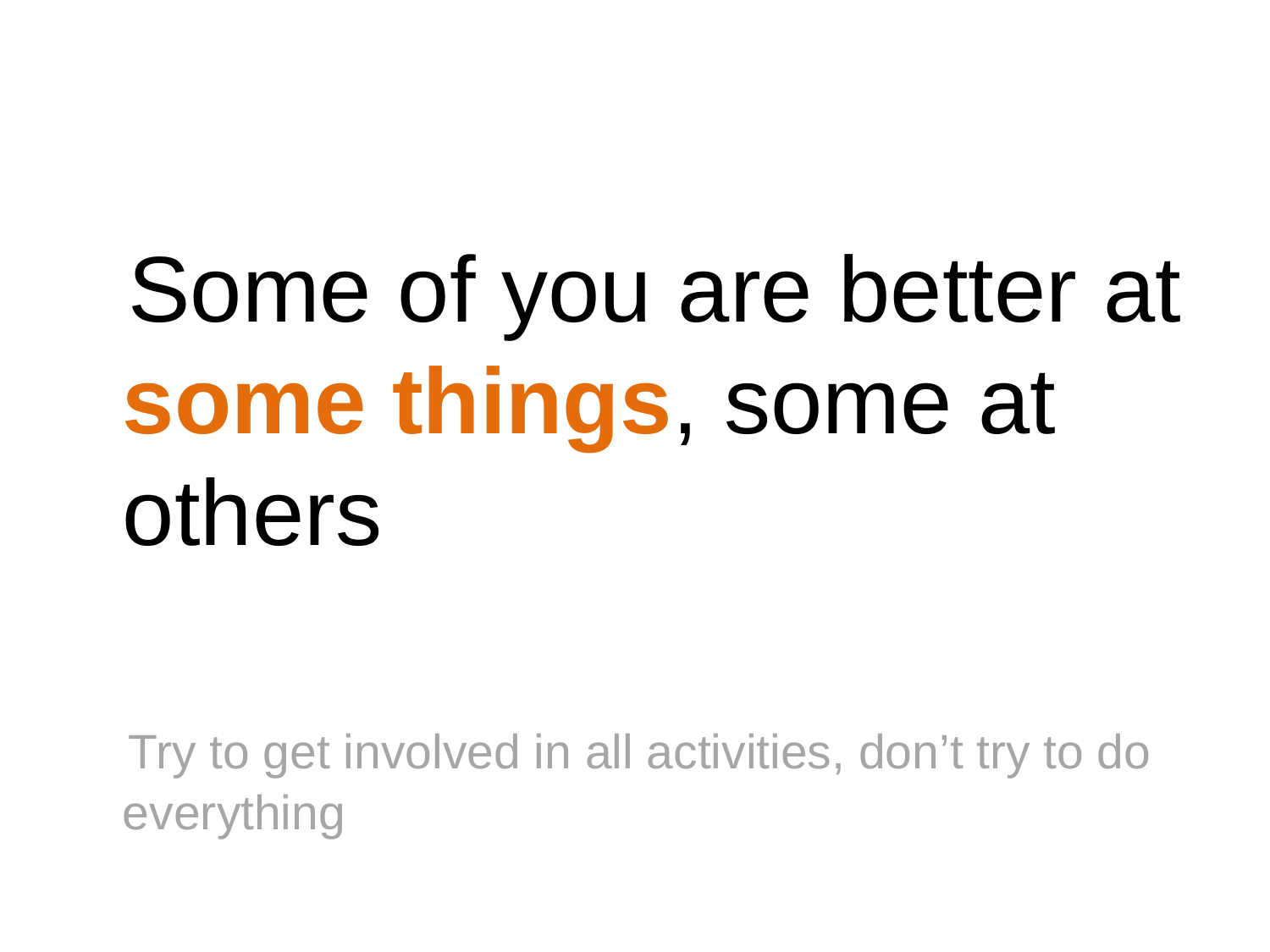

#
  Some of you are better at some things, some at others

   Try to get involved in all activities, don’t try to do everything